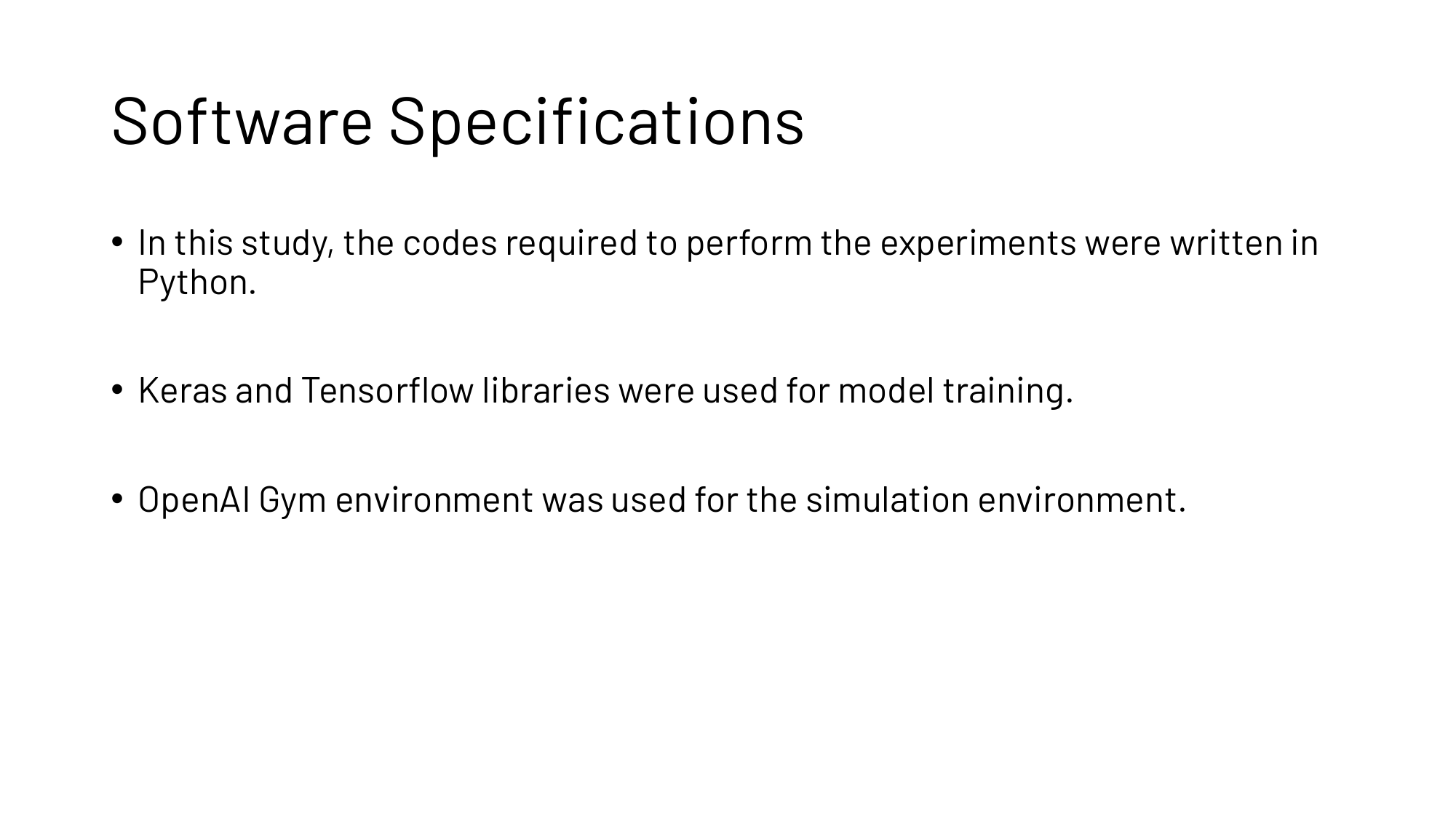

# Software Specifications
In this study, the codes required to perform the experiments were written in Python.

Keras and Tensorflow libraries were used for model training.

OpenAI Gym environment was used for the simulation environment.